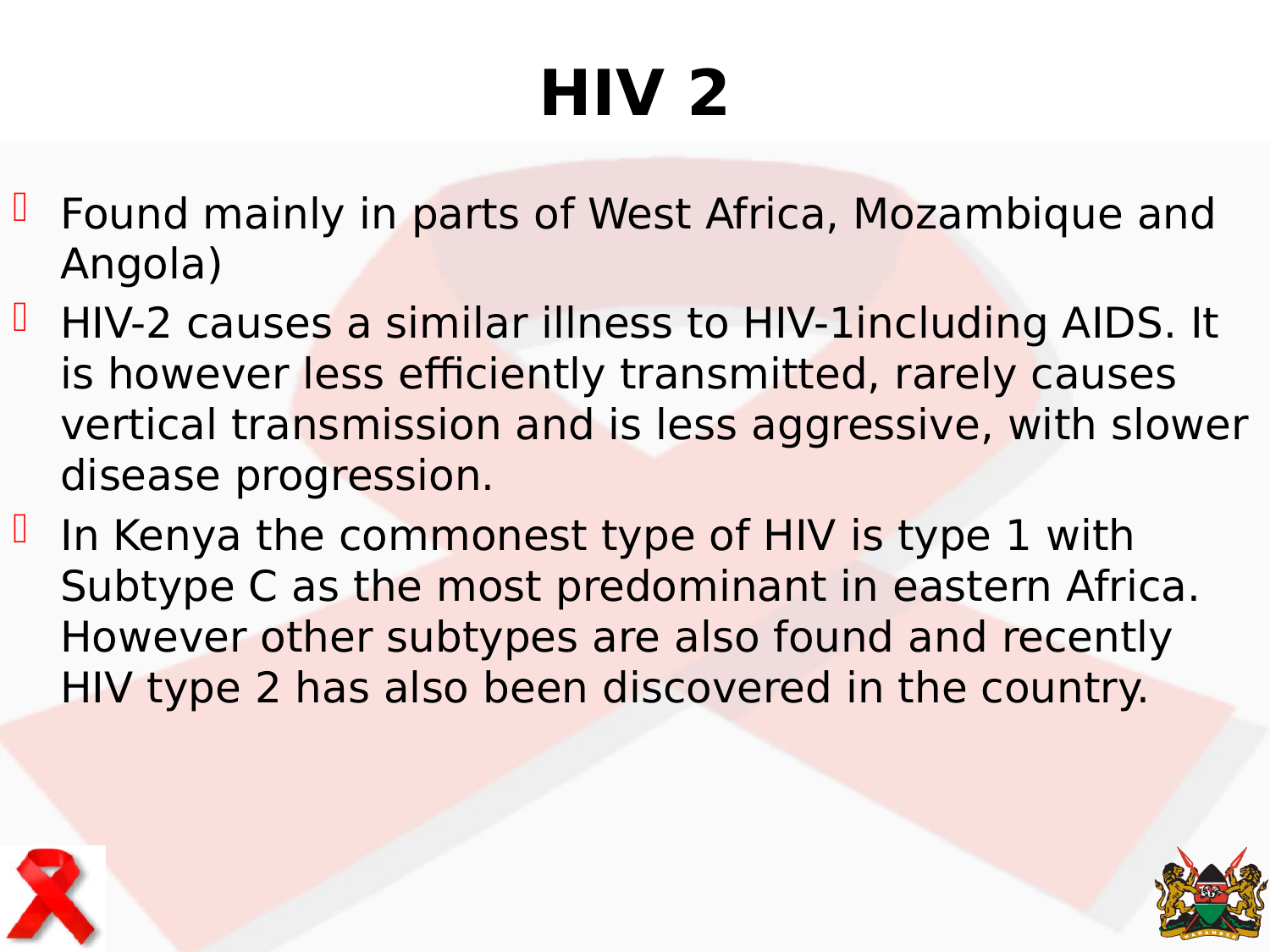

# HIV 2
Found mainly in parts of West Africa, Mozambique and Angola)
HIV-2 causes a similar illness to HIV-1including AIDS. It is however less efficiently transmitted, rarely causes vertical transmission and is less aggressive, with slower disease progression.
In Kenya the commonest type of HIV is type 1 with Subtype C as the most predominant in eastern Africa. However other subtypes are also found and recently HIV type 2 has also been discovered in the country.